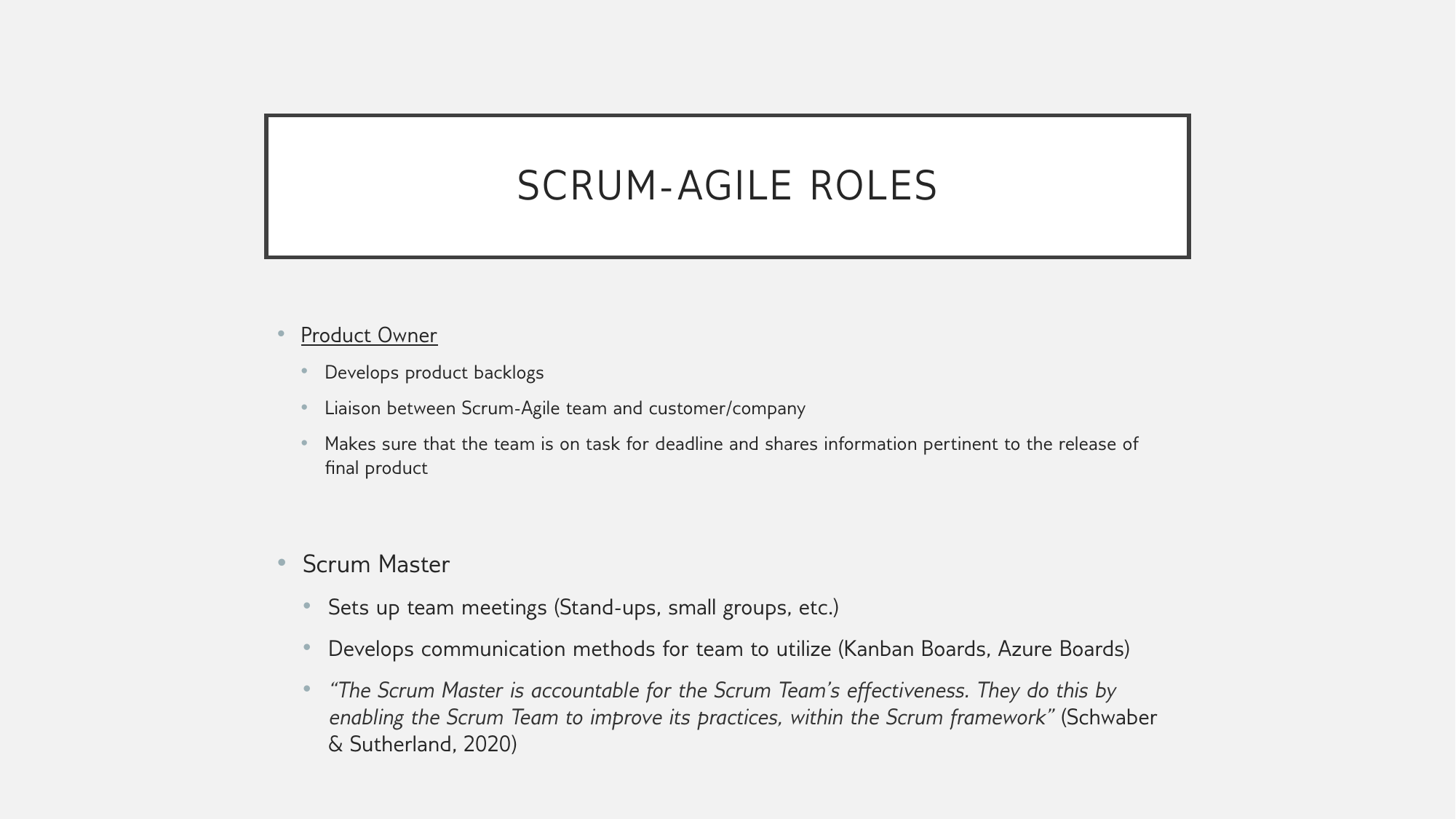

# Scrum-Agile Roles
Product Owner
Develops product backlogs
Liaison between Scrum-Agile team and customer/company
Makes sure that the team is on task for deadline and shares information pertinent to the release of final product
Scrum Master
Sets up team meetings (Stand-ups, small groups, etc.)
Develops communication methods for team to utilize (Kanban Boards, Azure Boards)
“The Scrum Master is accountable for the Scrum Team’s effectiveness. They do this by enabling the Scrum Team to improve its practices, within the Scrum framework” (Schwaber & Sutherland, 2020)